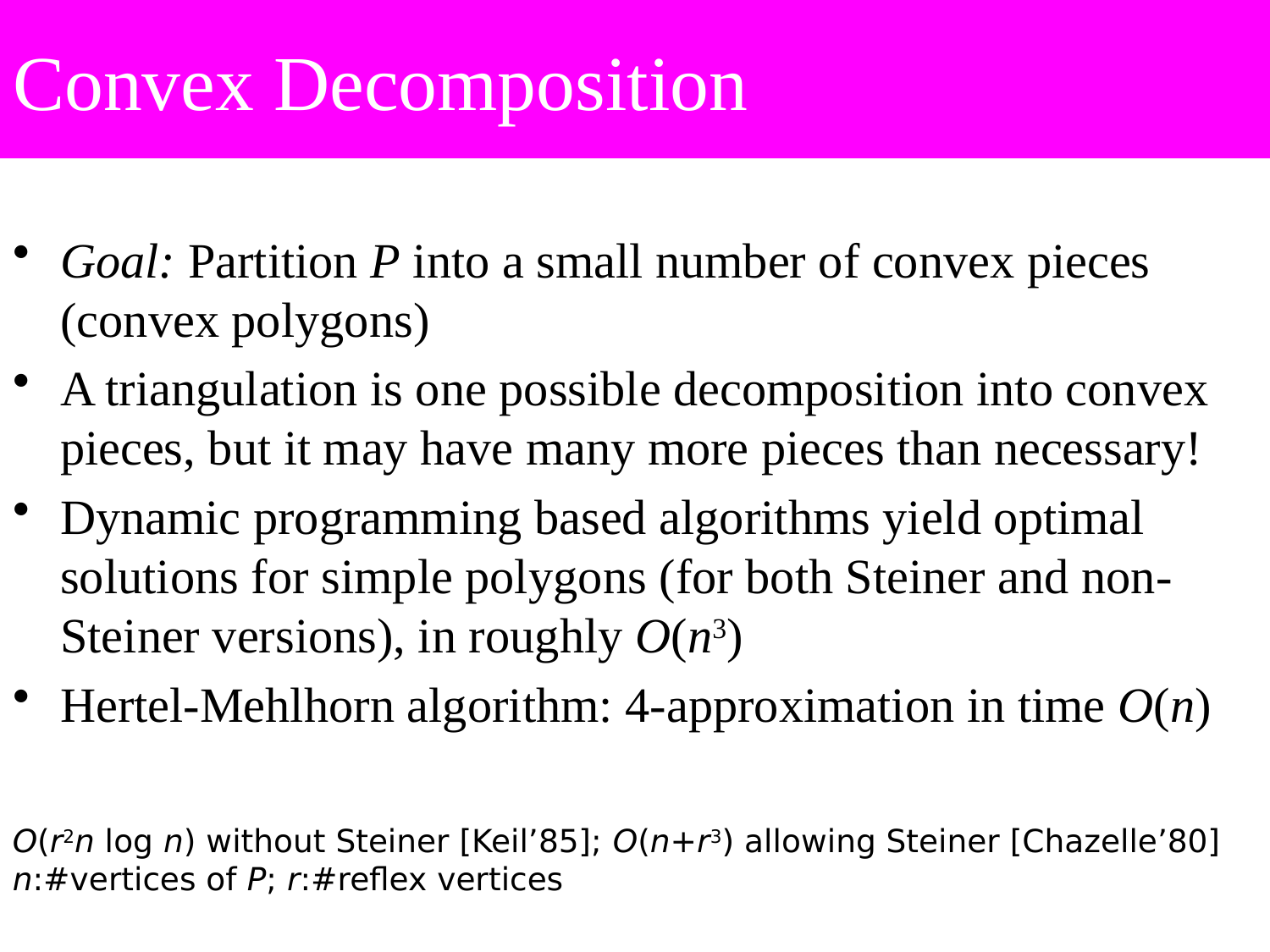

# Convex Decomposition
Goal: Partition P into a small number of convex pieces (convex polygons)
A triangulation is one possible decomposition into convex pieces, but it may have many more pieces than necessary!
Dynamic programming based algorithms yield optimal solutions for simple polygons (for both Steiner and non-Steiner versions), in roughly O(n3)
Hertel-Mehlhorn algorithm: 4-approximation in time O(n)
O(r2n log n) without Steiner [Keil’85]; O(n+r3) allowing Steiner [Chazelle’80]
n:#vertices of P; r:#reflex vertices